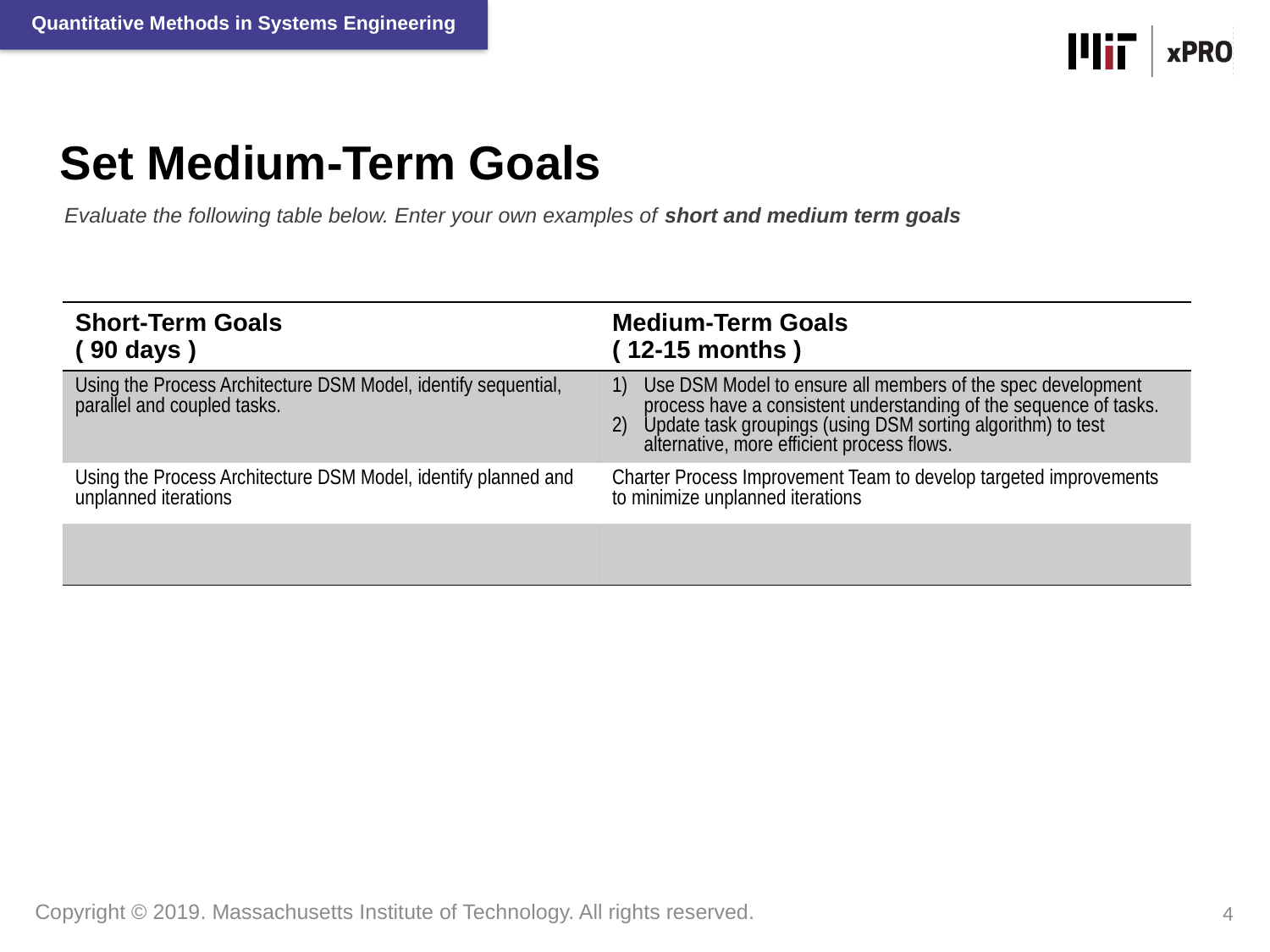

Set Medium-Term Goals
Evaluate the following table below. Enter your own examples of short and medium term goals
| Short-Term Goals ( 90 days ) | Medium-Term Goals ( 12-15 months ) |
| --- | --- |
| Using the Process Architecture DSM Model, identify sequential, parallel and coupled tasks. | Use DSM Model to ensure all members of the spec development process have a consistent understanding of the sequence of tasks. Update task groupings (using DSM sorting algorithm) to test alternative, more efficient process flows. |
| Using the Process Architecture DSM Model, identify planned and unplanned iterations | Charter Process Improvement Team to develop targeted improvements to minimize unplanned iterations |
|  |  |
4